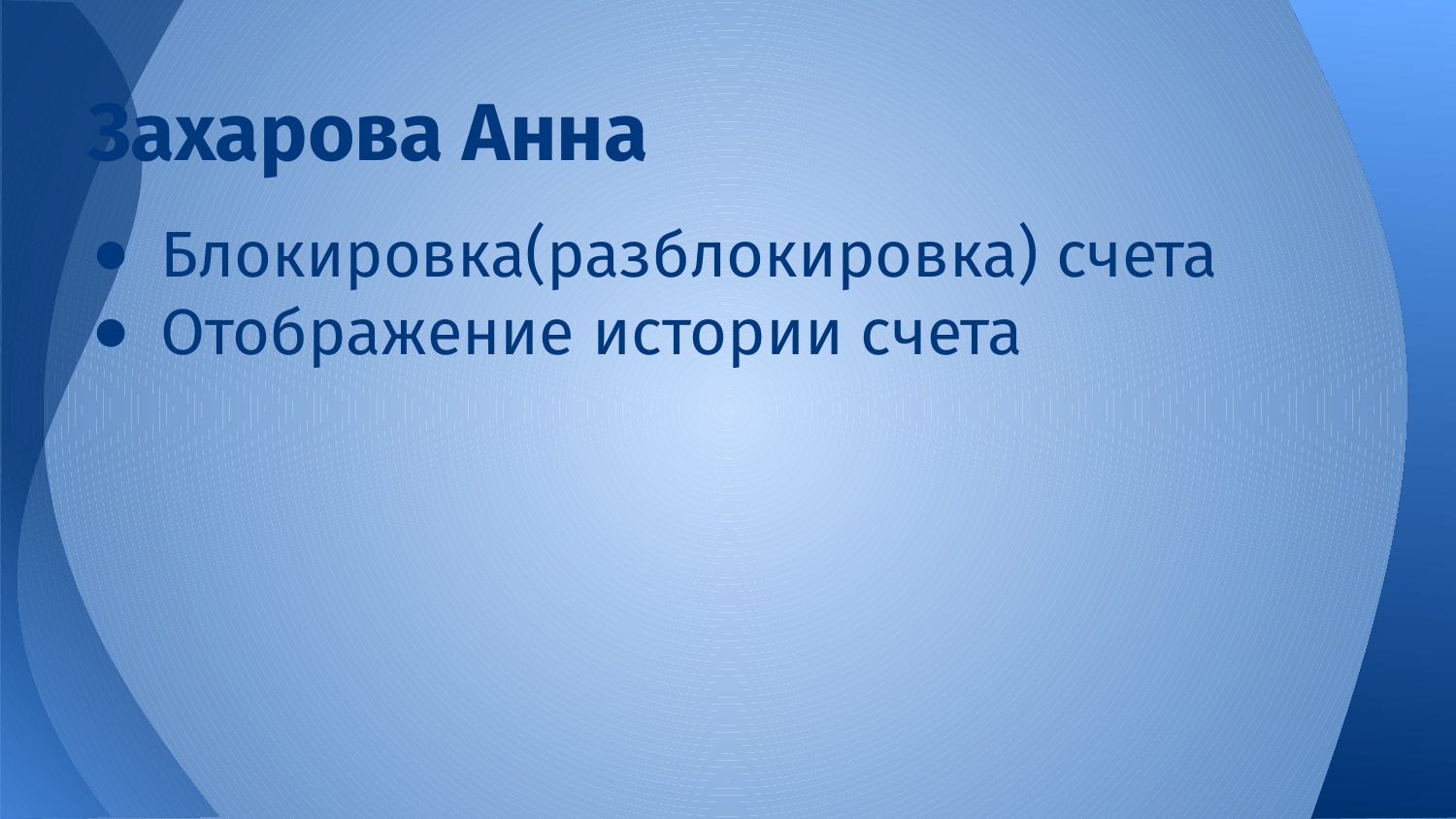

# Захарова Анна
Блокировка(разблокировка) счета
Отображение истории счета